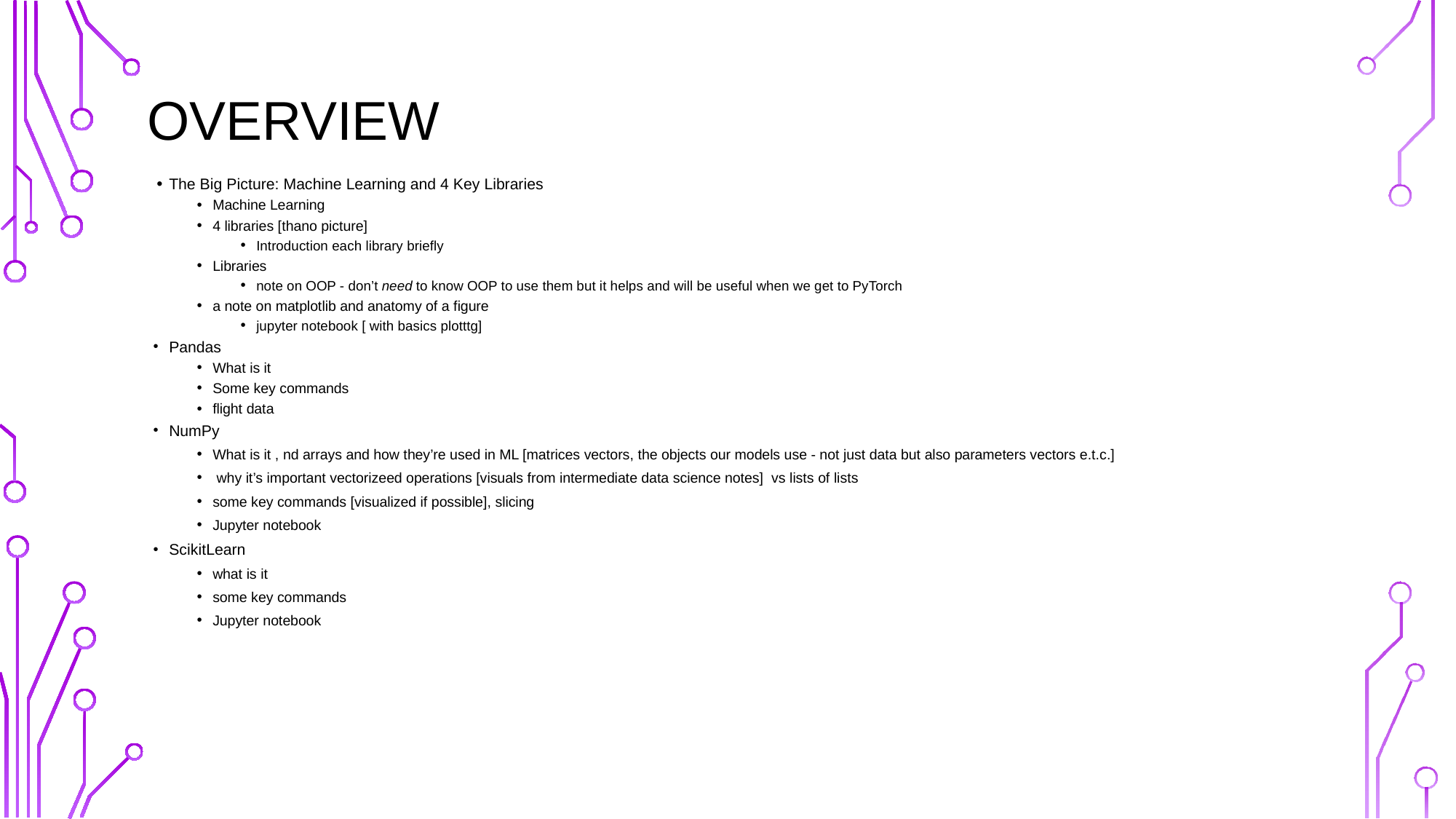

# OVERVIEW
The Big Picture: Machine Learning and 4 Key Libraries
Machine Learning
4 libraries [thano picture]
Introduction each library briefly
Libraries
note on OOP - don’t need to know OOP to use them but it helps and will be useful when we get to PyTorch
a note on matplotlib and anatomy of a figure
jupyter notebook [ with basics plotttg]
Pandas
What is it
Some key commands
flight data
NumPy
What is it , nd arrays and how they’re used in ML [matrices vectors, the objects our models use - not just data but also parameters vectors e.t.c.]
 why it’s important vectorizeed operations [visuals from intermediate data science notes]  vs lists of lists
some key commands [visualized if possible], slicing
Jupyter notebook
ScikitLearn
what is it
some key commands
Jupyter notebook